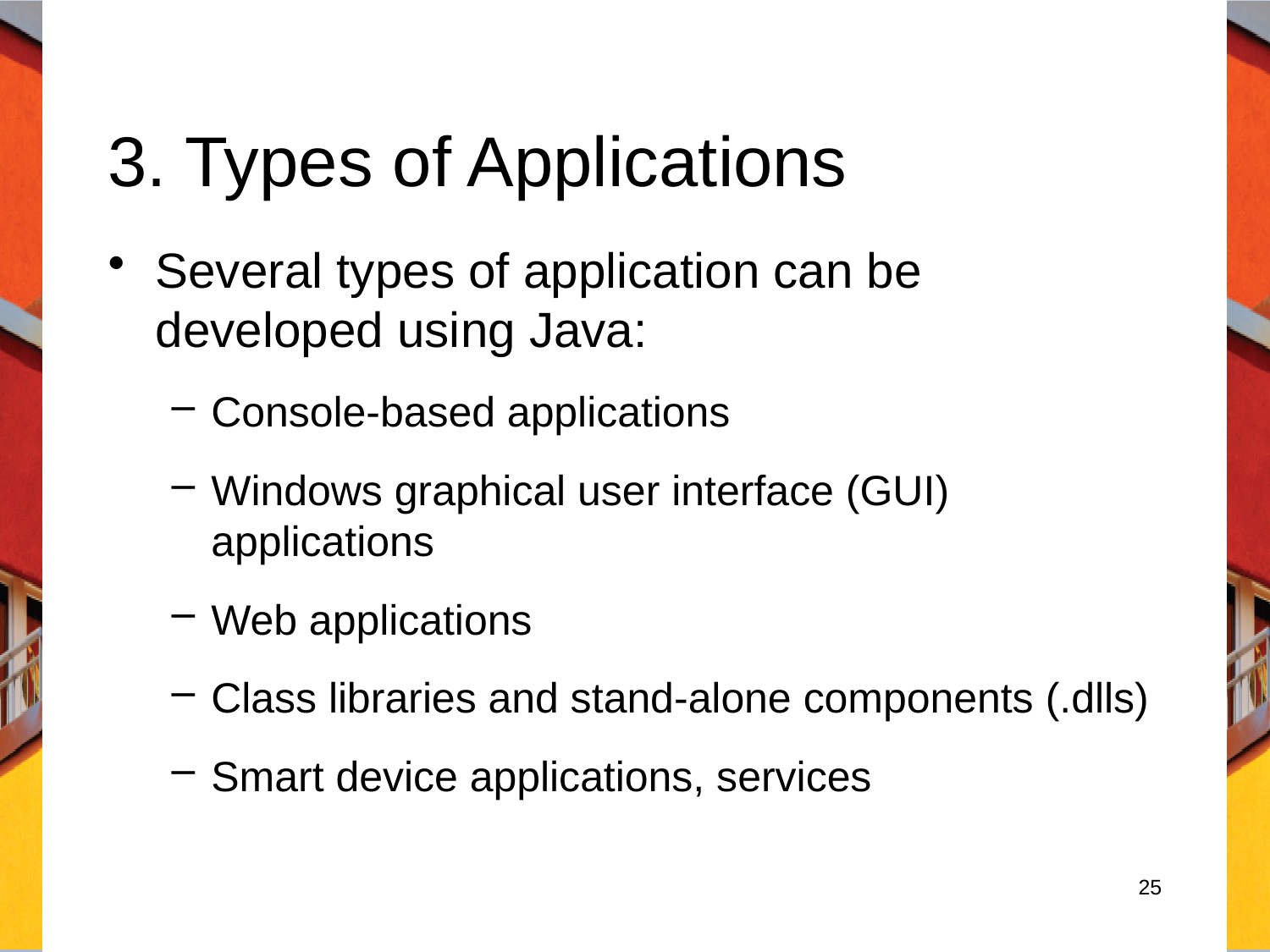

# 3. Types of Applications
Several types of application can be developed using Java:
Console-based applications
Windows graphical user interface (GUI) applications
Web applications
Class libraries and stand-alone components (.dlls)
Smart device applications, services
25